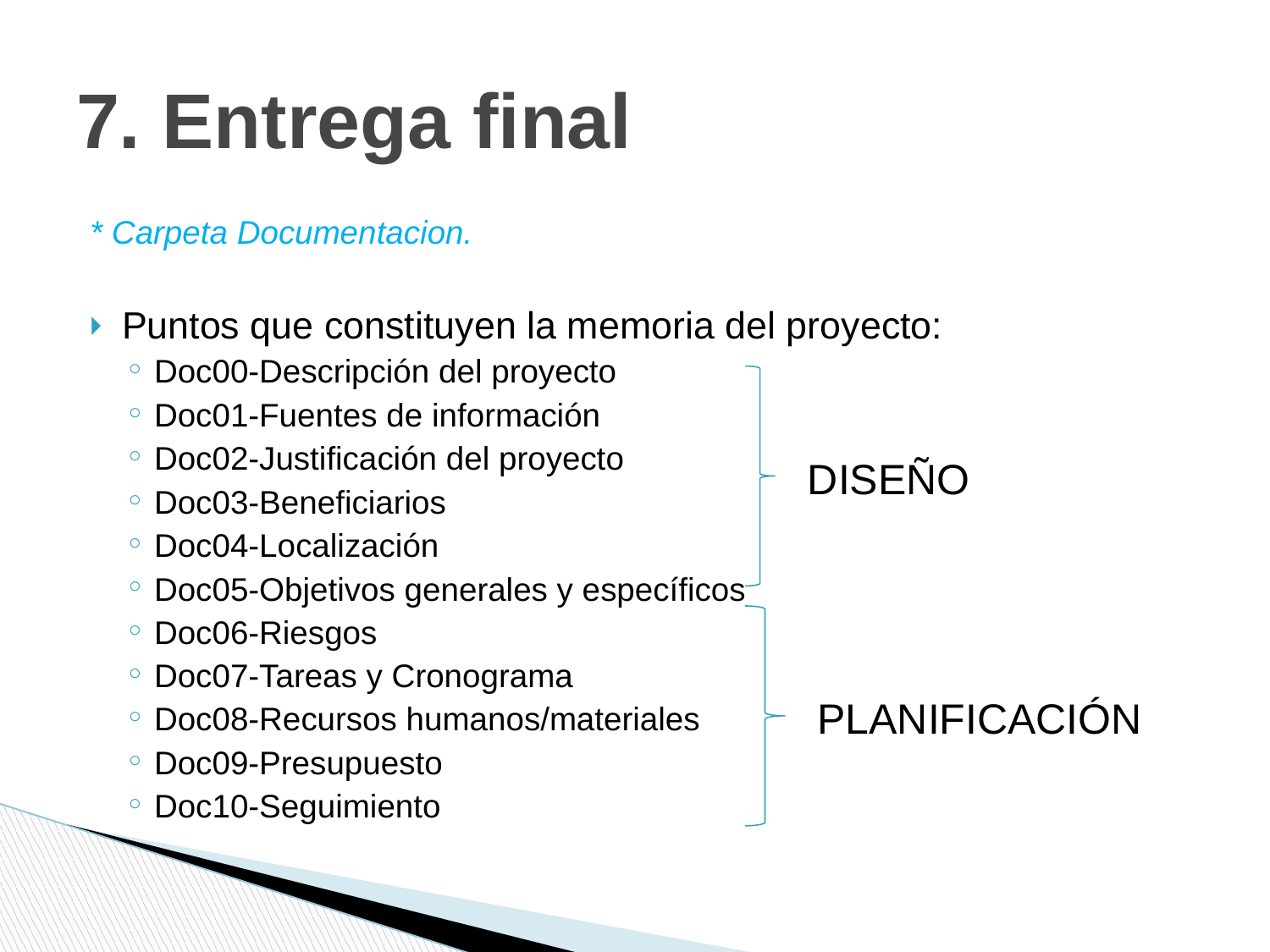

# 7. Entrega final
* Carpeta Documentacion.

Puntos que constituyen la memoria del proyecto:
Doc00-Descripción del proyecto
Doc01-Fuentes de información
Doc02-Justificación del proyecto
Doc03-Beneficiarios
Doc04-Localización
Doc05-Objetivos generales y específicos
Doc06-Riesgos
Doc07-Tareas y Cronograma
Doc08-Recursos humanos/materiales
Doc09-Presupuesto
Doc10-Seguimiento

DISEÑO

PLANIFICACIÓN